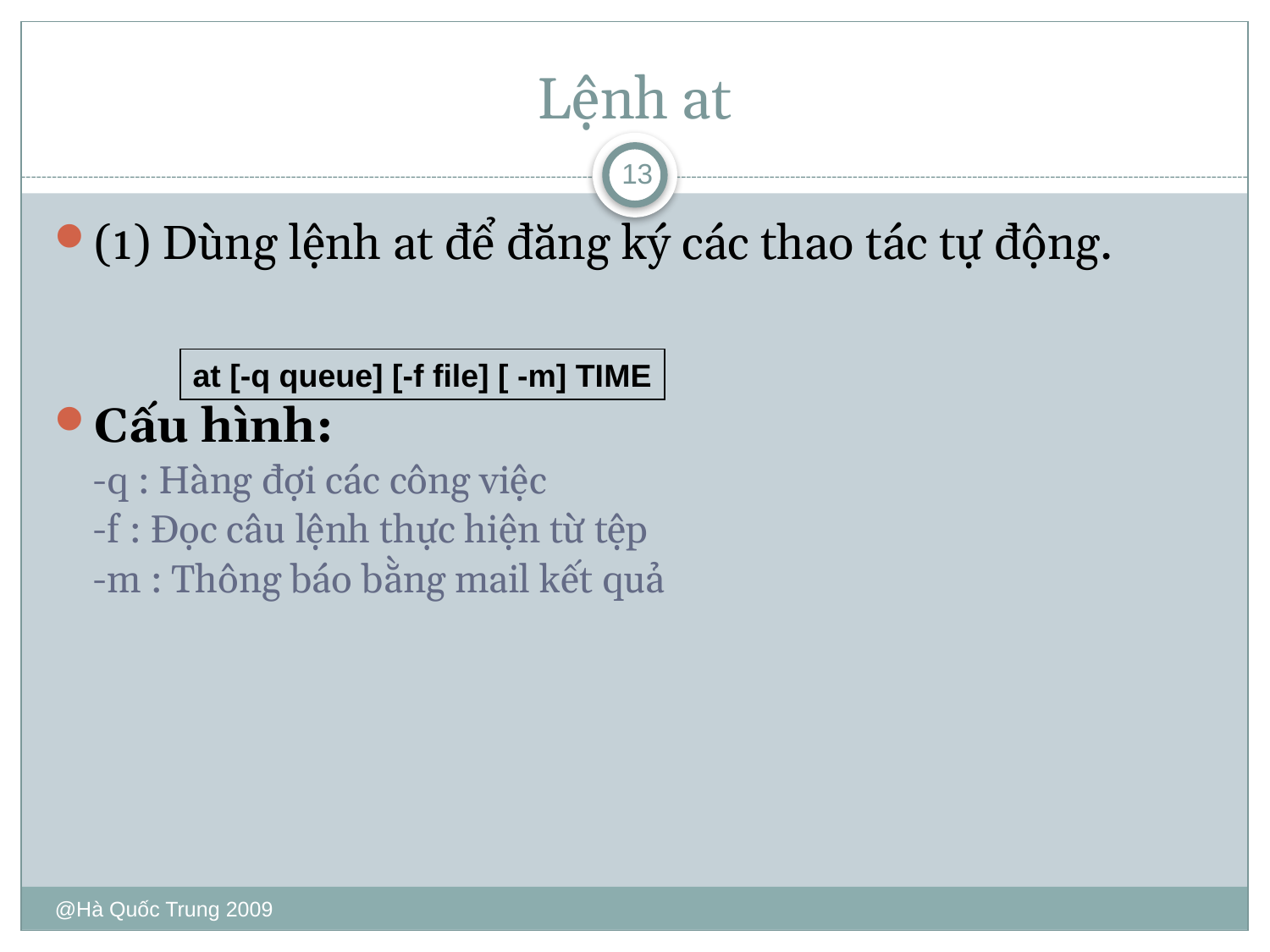

# Lệnh at
13
(1) Dùng lệnh at để đăng ký các thao tác tự động.

Cấu hình:
-q : Hàng đợi các công việc
-f : Đọc câu lệnh thực hiện từ tệp
-m : Thông báo bằng mail kết quả

at [-q queue] [-f file] [ -m] TIME
@Hà Quốc Trung 2009